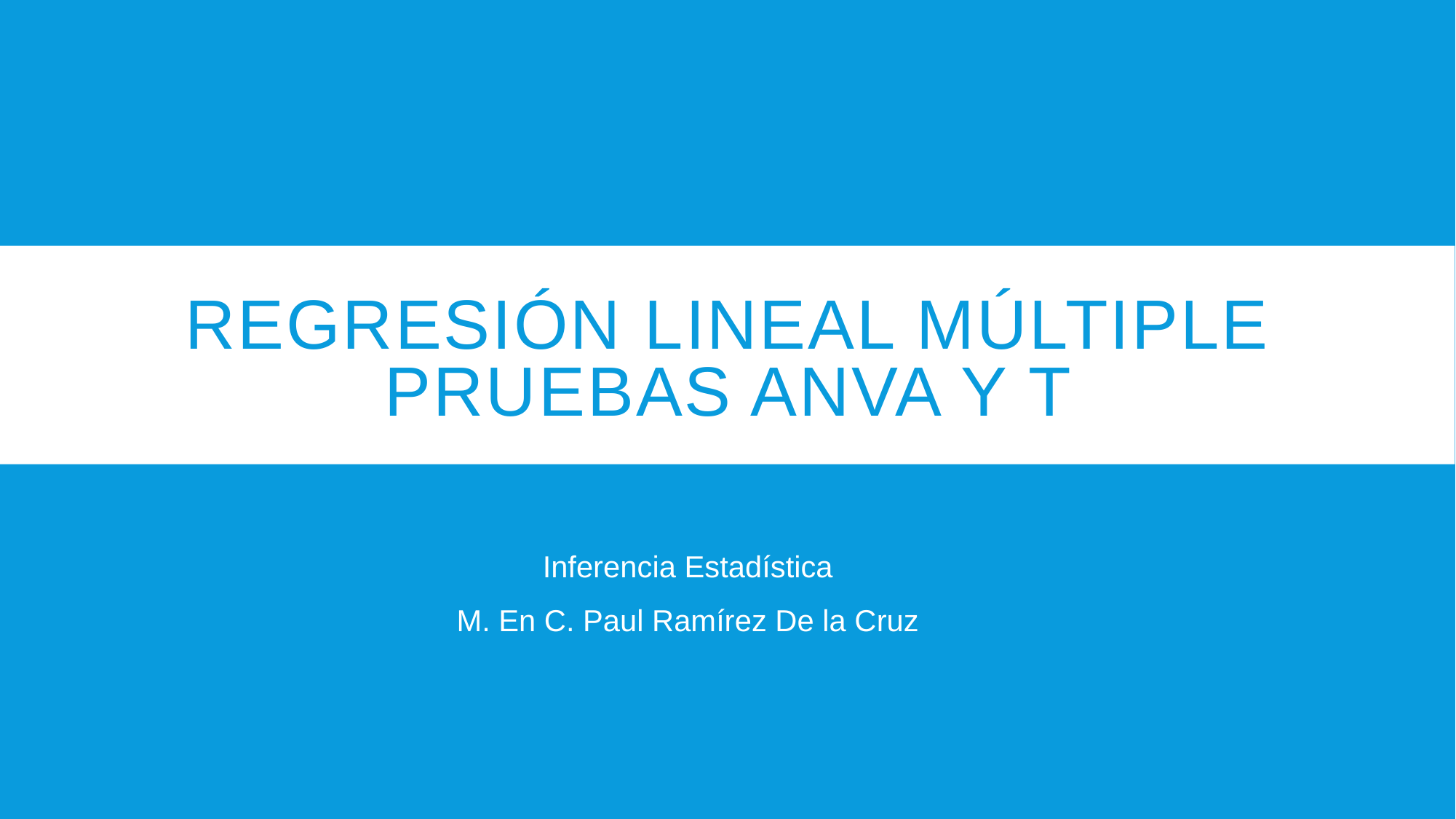

# Regresión Lineal Múltiple Pruebas ANVA y T
Inferencia Estadística
M. En C. Paul Ramírez De la Cruz